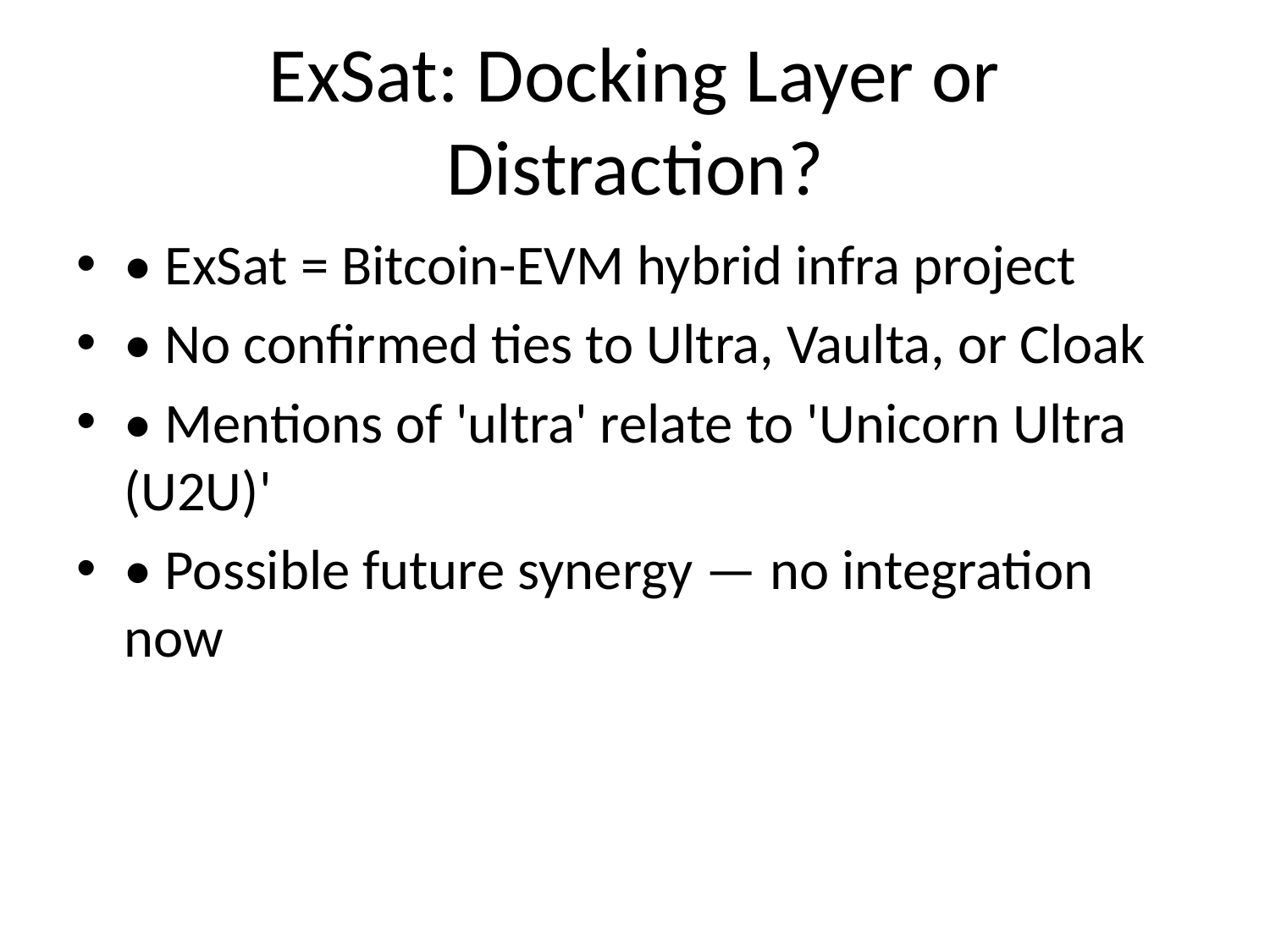

# ExSat: Docking Layer or Distraction?
• ExSat = Bitcoin-EVM hybrid infra project
• No confirmed ties to Ultra, Vaulta, or Cloak
• Mentions of 'ultra' relate to 'Unicorn Ultra (U2U)'
• Possible future synergy — no integration now